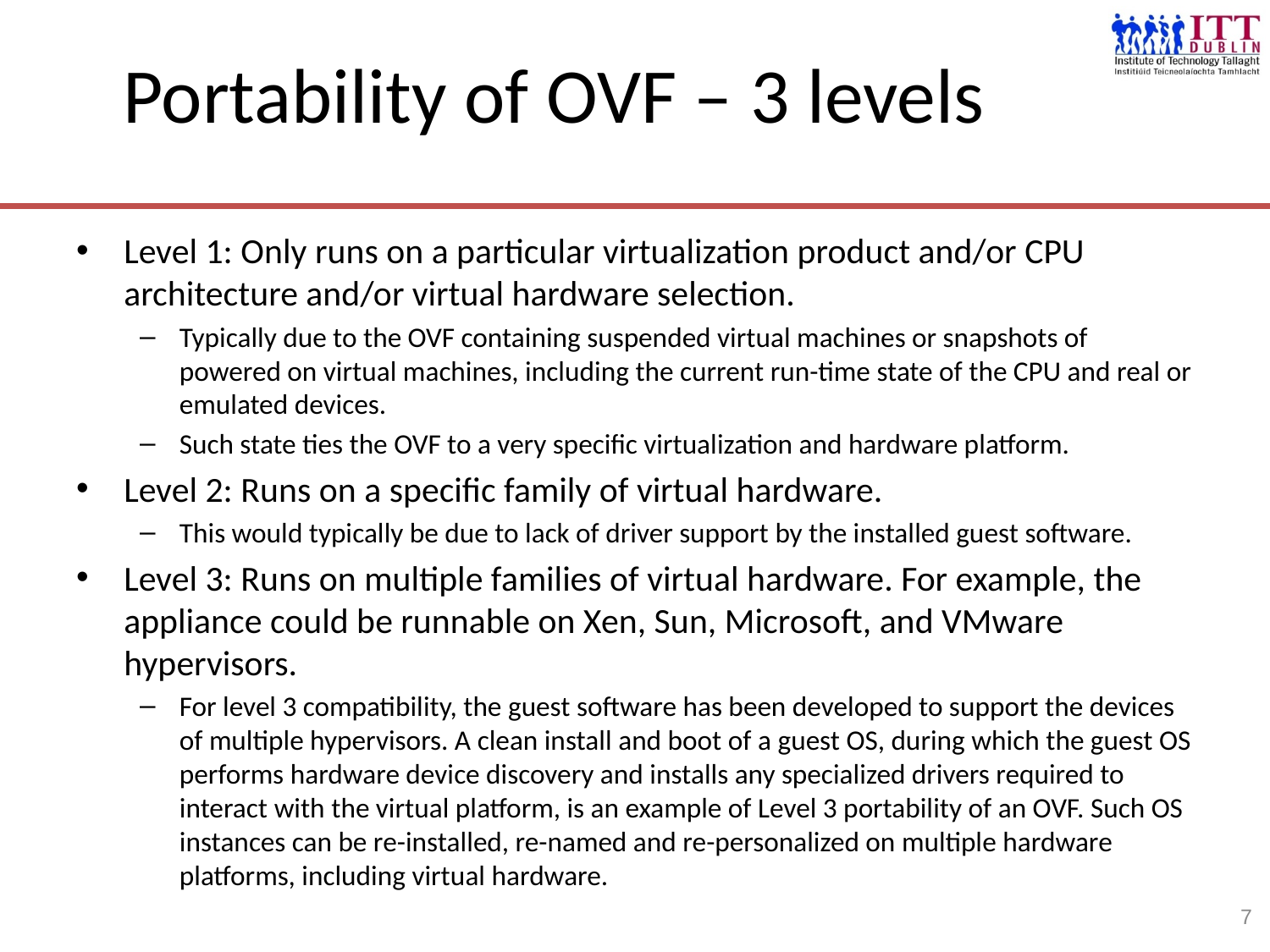

7
# Portability of OVF – 3 levels
Level 1: Only runs on a particular virtualization product and/or CPU architecture and/or virtual hardware selection.
Typically due to the OVF containing suspended virtual machines or snapshots of powered on virtual machines, including the current run-time state of the CPU and real or emulated devices.
Such state ties the OVF to a very specific virtualization and hardware platform.
Level 2: Runs on a specific family of virtual hardware.
This would typically be due to lack of driver support by the installed guest software.
Level 3: Runs on multiple families of virtual hardware. For example, the appliance could be runnable on Xen, Sun, Microsoft, and VMware hypervisors.
For level 3 compatibility, the guest software has been developed to support the devices of multiple hypervisors. A clean install and boot of a guest OS, during which the guest OS performs hardware device discovery and installs any specialized drivers required to interact with the virtual platform, is an example of Level 3 portability of an OVF. Such OS instances can be re-installed, re-named and re-personalized on multiple hardware platforms, including virtual hardware.